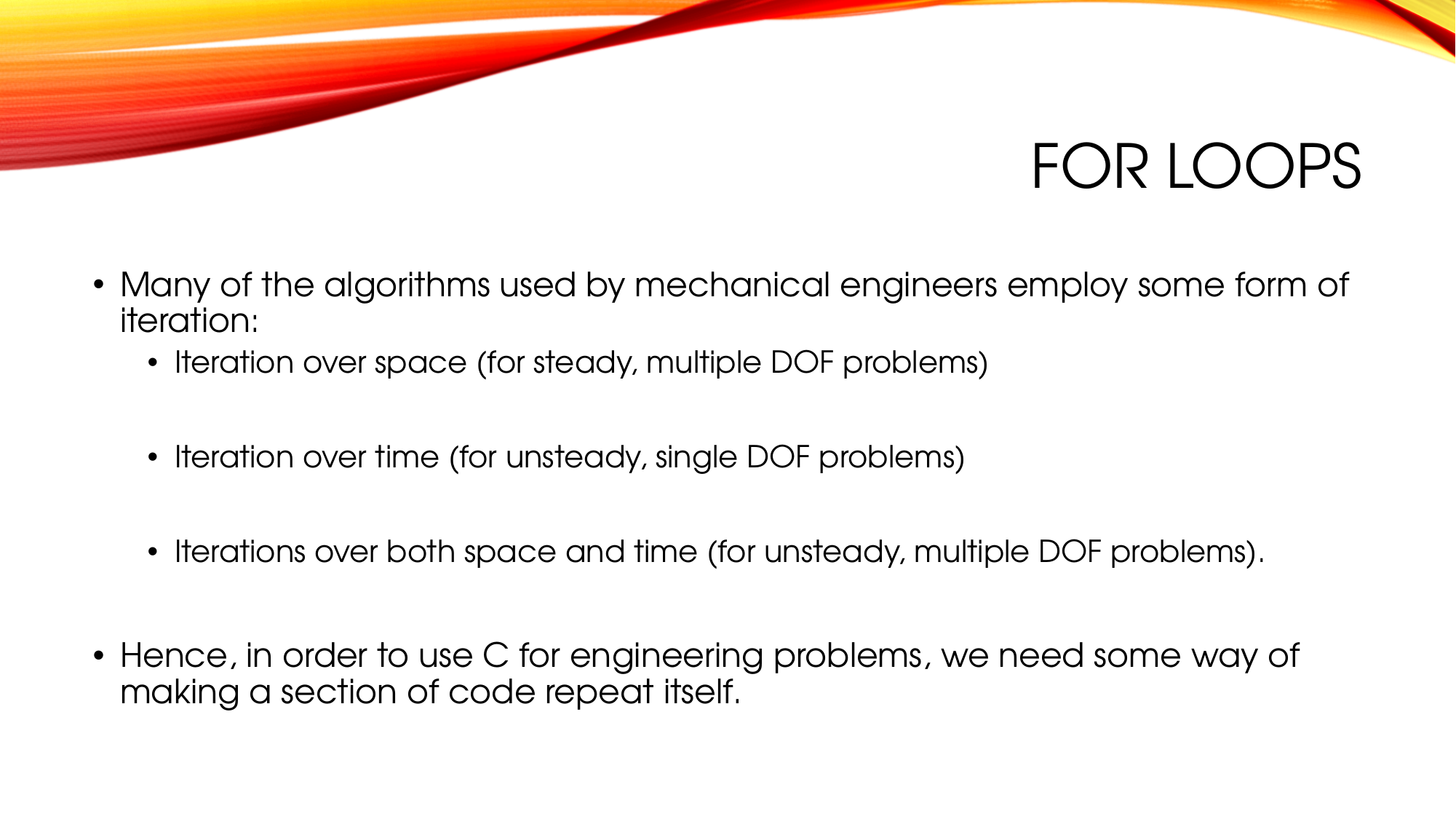

# FOR LOOPS
Many of the algorithms used by mechanical engineers employ some form of iteration:
Iteration over space (for steady, multiple DOF problems)

Iteration over time (for unsteady, single DOF problems)

Iterations over both space and time (for unsteady, multiple DOF problems).

Hence, in order to use C for engineering problems, we need some way of making a section of code repeat itself.